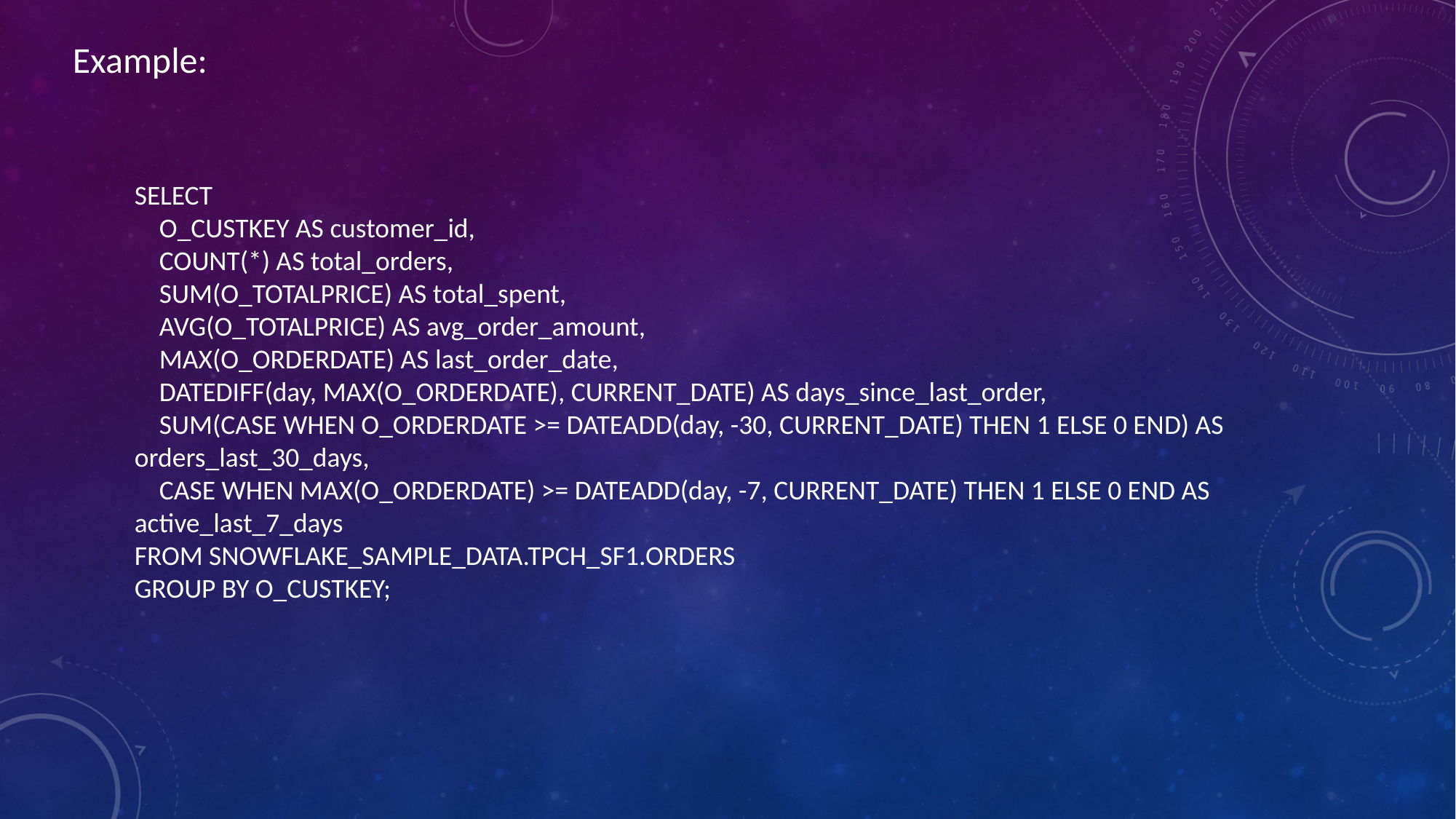

Example:
SELECT
    O_CUSTKEY AS customer_id,
    COUNT(*) AS total_orders,
    SUM(O_TOTALPRICE) AS total_spent,
    AVG(O_TOTALPRICE) AS avg_order_amount,
    MAX(O_ORDERDATE) AS last_order_date,
    DATEDIFF(day, MAX(O_ORDERDATE), CURRENT_DATE) AS days_since_last_order,
    SUM(CASE WHEN O_ORDERDATE >= DATEADD(day, -30, CURRENT_DATE) THEN 1 ELSE 0 END) AS orders_last_30_days,
    CASE WHEN MAX(O_ORDERDATE) >= DATEADD(day, -7, CURRENT_DATE) THEN 1 ELSE 0 END AS active_last_7_days
FROM SNOWFLAKE_SAMPLE_DATA.TPCH_SF1.ORDERS
GROUP BY O_CUSTKEY;